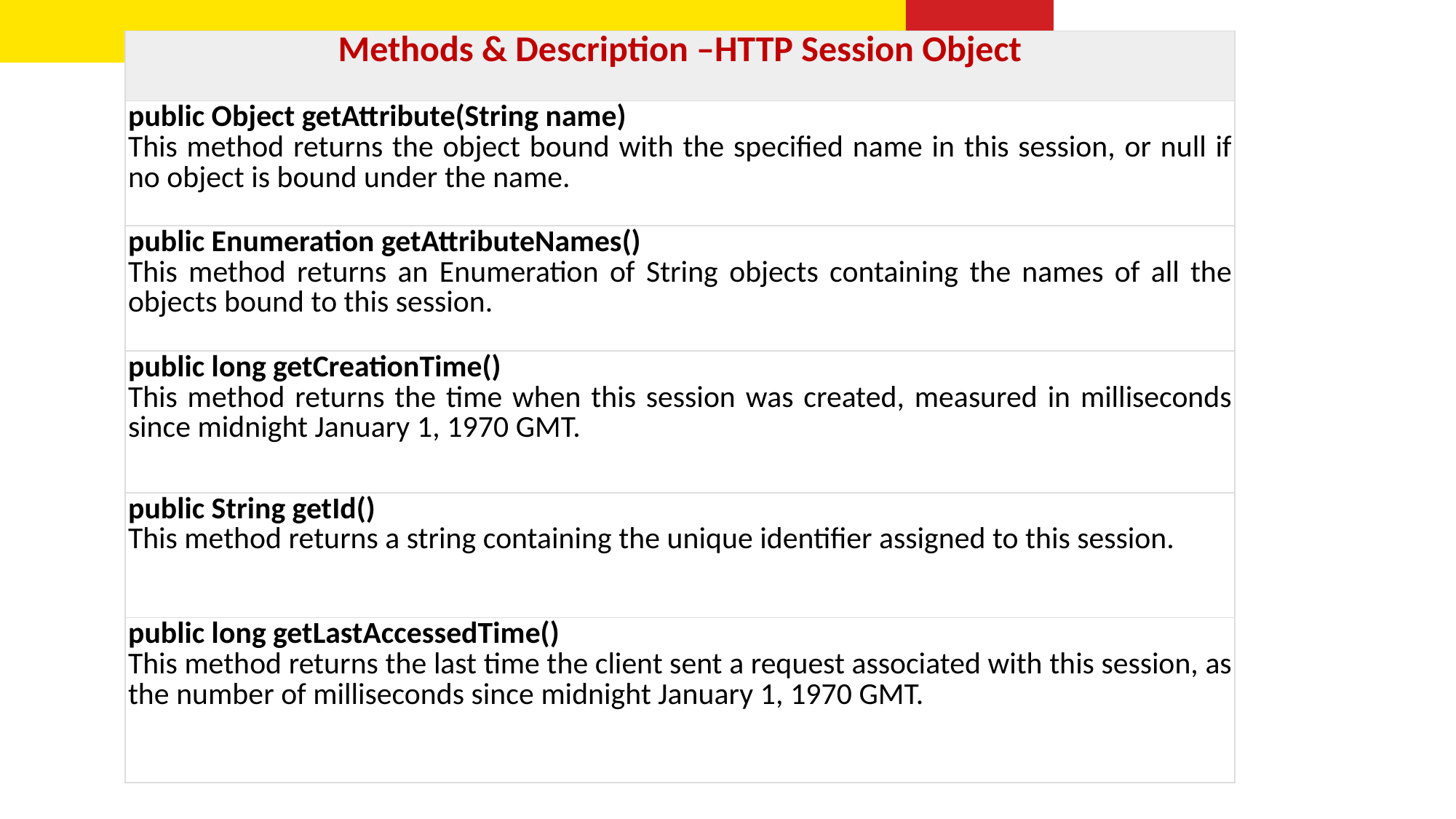

| Methods & Description –HTTP Session Object |
| --- |
| public Object getAttribute(String name) This method returns the object bound with the specified name in this session, or null if no object is bound under the name. |
| public Enumeration getAttributeNames() This method returns an Enumeration of String objects containing the names of all the objects bound to this session. |
| public long getCreationTime() This method returns the time when this session was created, measured in milliseconds since midnight January 1, 1970 GMT. |
| public String getId() This method returns a string containing the unique identifier assigned to this session. |
| public long getLastAccessedTime() This method returns the last time the client sent a request associated with this session, as the number of milliseconds since midnight January 1, 1970 GMT. |